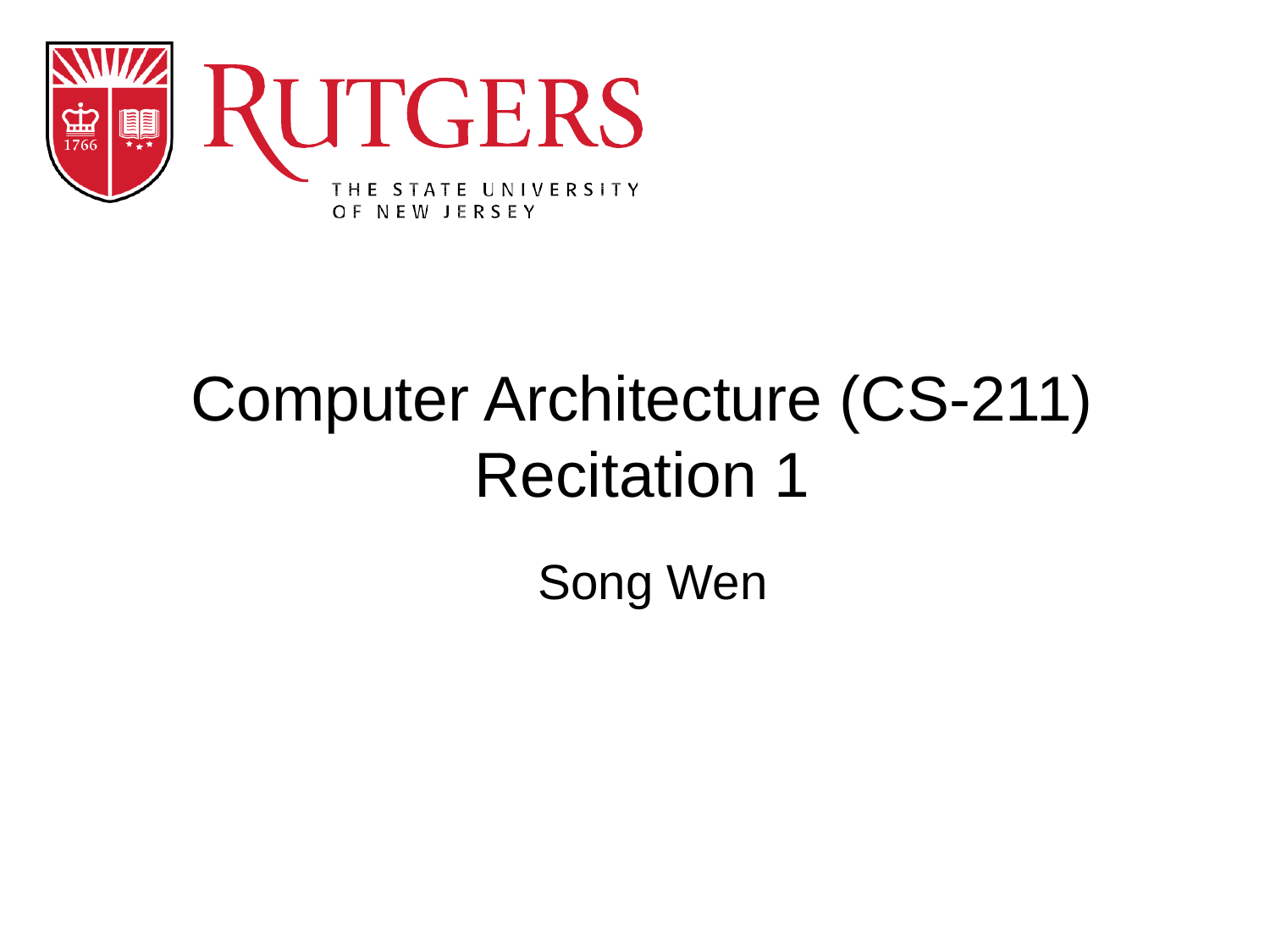

Computer Architecture (CS-211)
Recitation 1
Song Wen